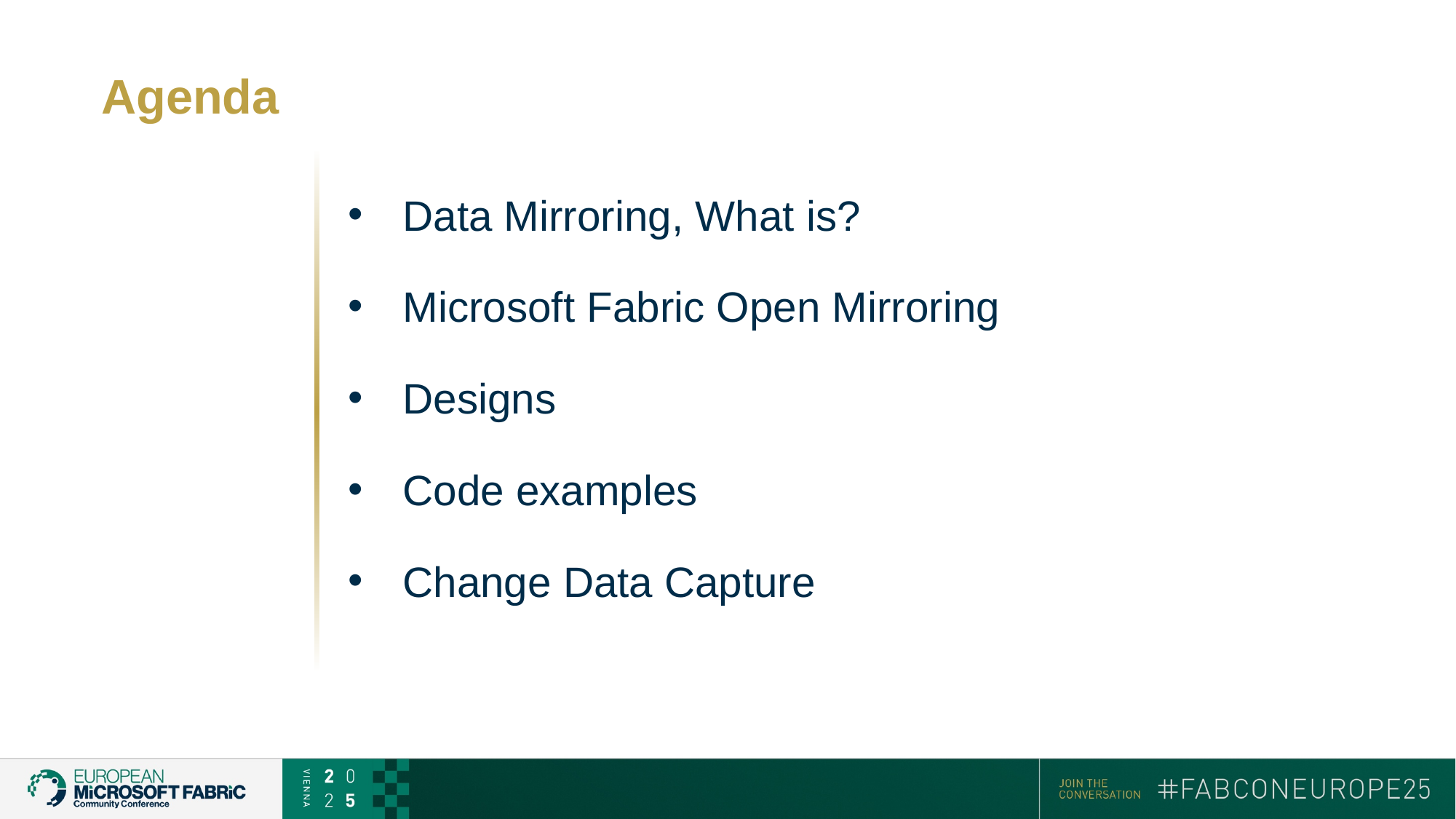

# Agenda

Data Mirroring, What is?
Microsoft Fabric Open Mirroring
Designs
Code examples
Change Data Capture